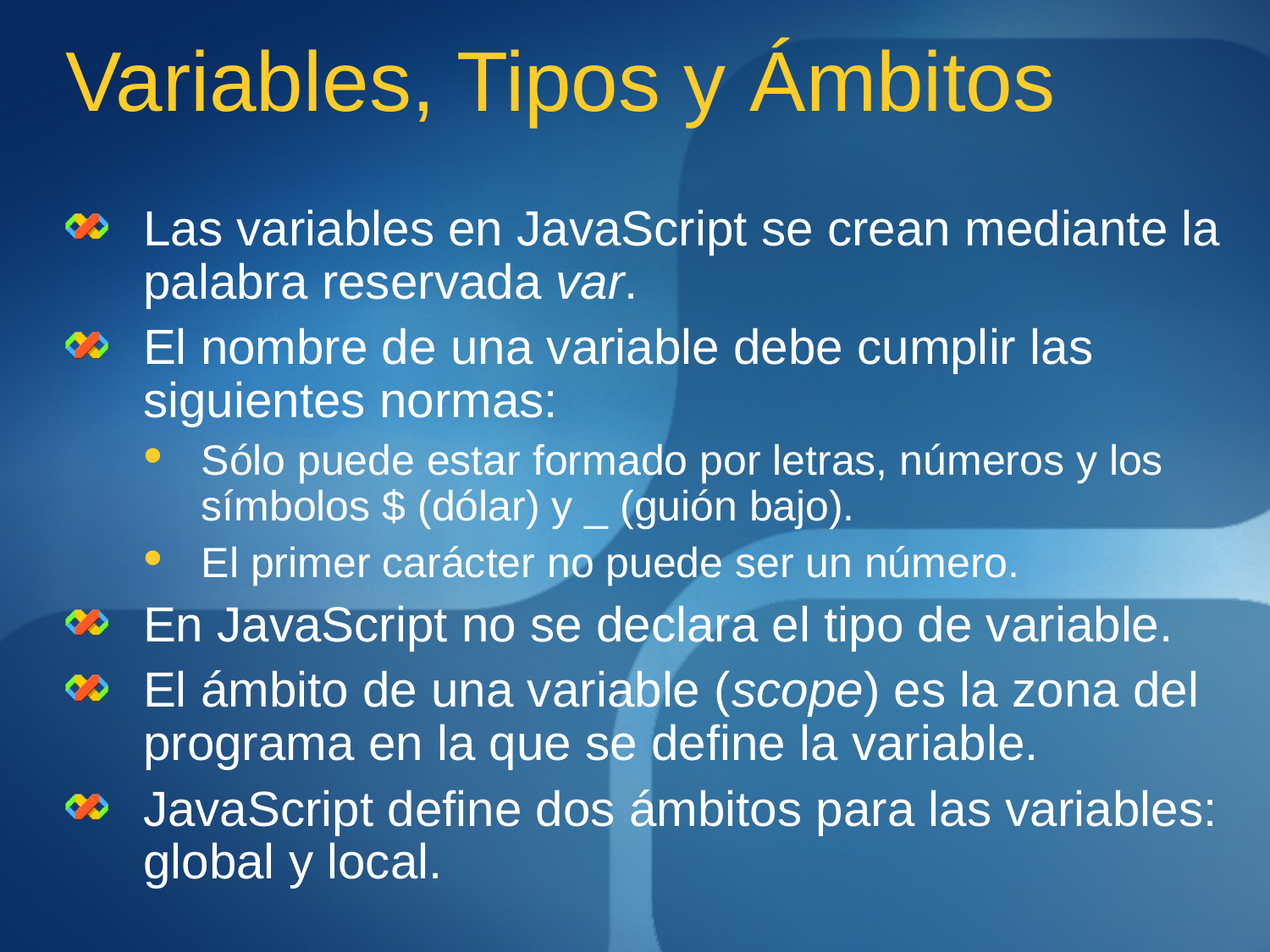

# Variables, Tipos y Ámbitos
Las variables en JavaScript se crean mediante la palabra reservada var.
El nombre de una variable debe cumplir las siguientes normas:
Sólo puede estar formado por letras, números y los símbolos $ (dólar) y _ (guión bajo).
El primer carácter no puede ser un número.
En JavaScript no se declara el tipo de variable.
El ámbito de una variable (scope) es la zona del programa en la que se define la variable.
JavaScript define dos ámbitos para las variables: global y local.